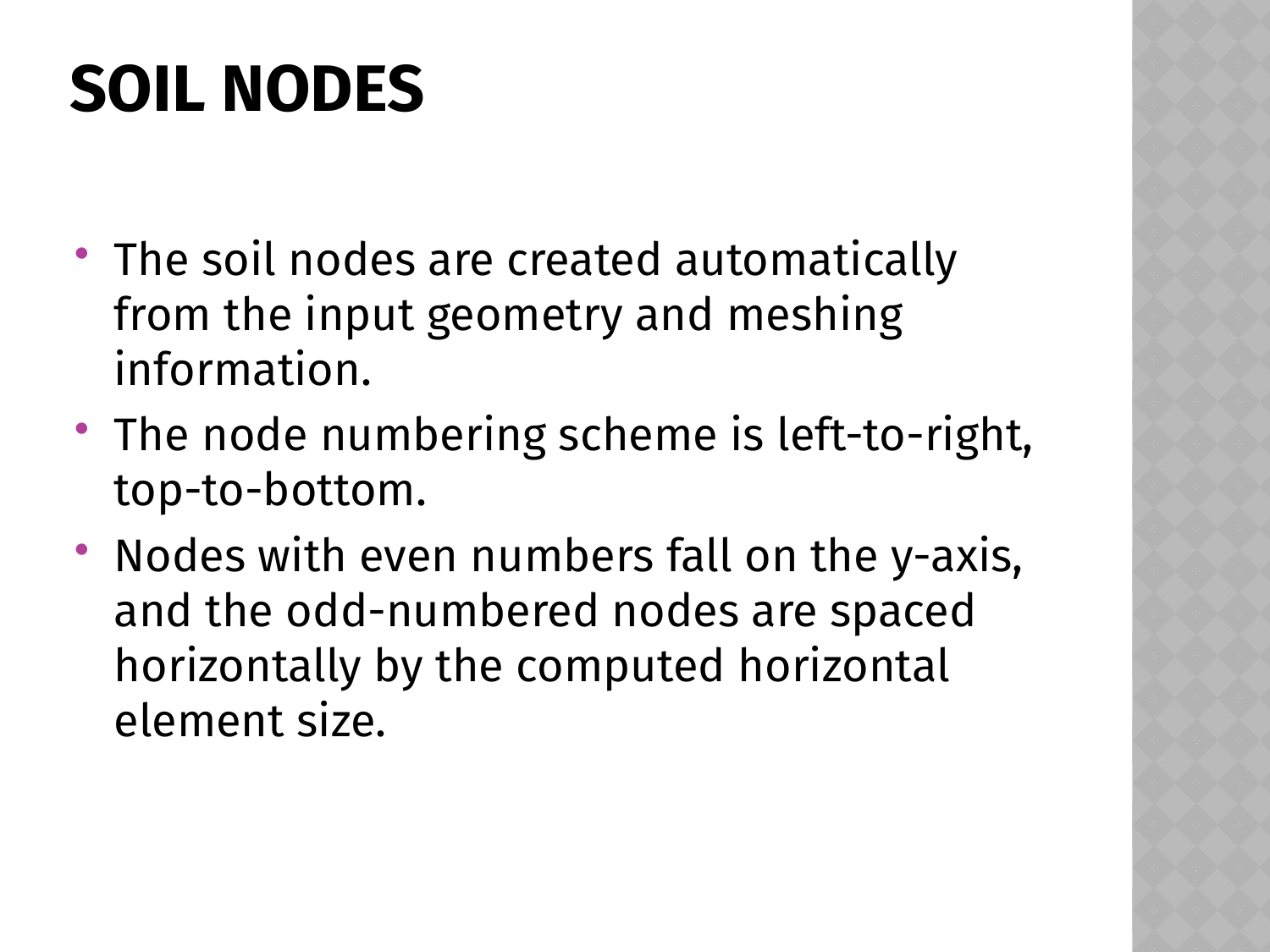

# Soil Nodes
The soil nodes are created automatically from the input geometry and meshing information.
The node numbering scheme is left-to-right, top-to-bottom.
Nodes with even numbers fall on the y-axis, and the odd-numbered nodes are spaced horizontally by the computed horizontal element size.